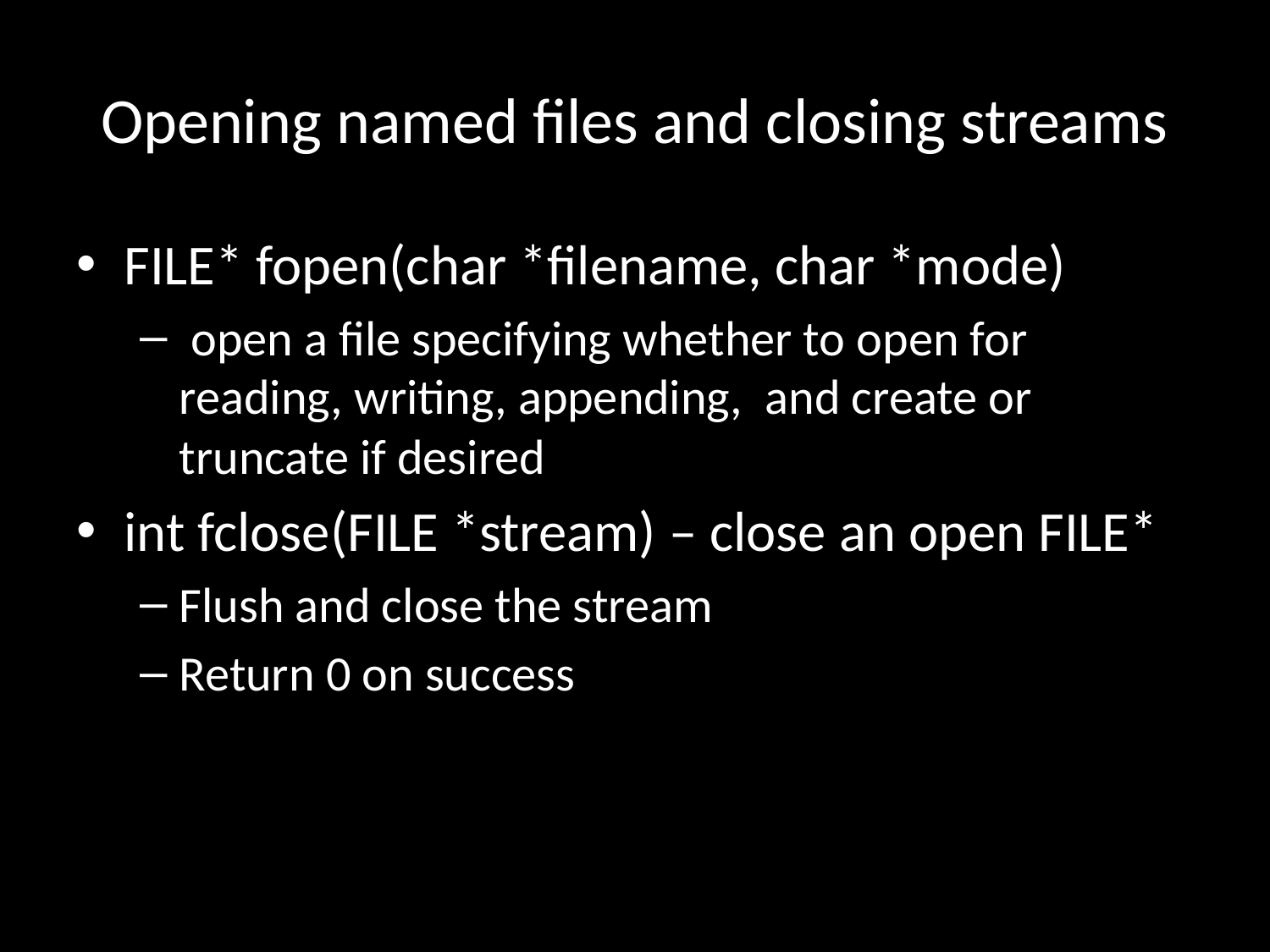

# Opening named files and closing streams
FILE* fopen(char *filename, char *mode)
 open a file specifying whether to open for reading, writing, appending,  and create or truncate if desired
int fclose(FILE *stream) – close an open FILE*
Flush and close the stream
Return 0 on success